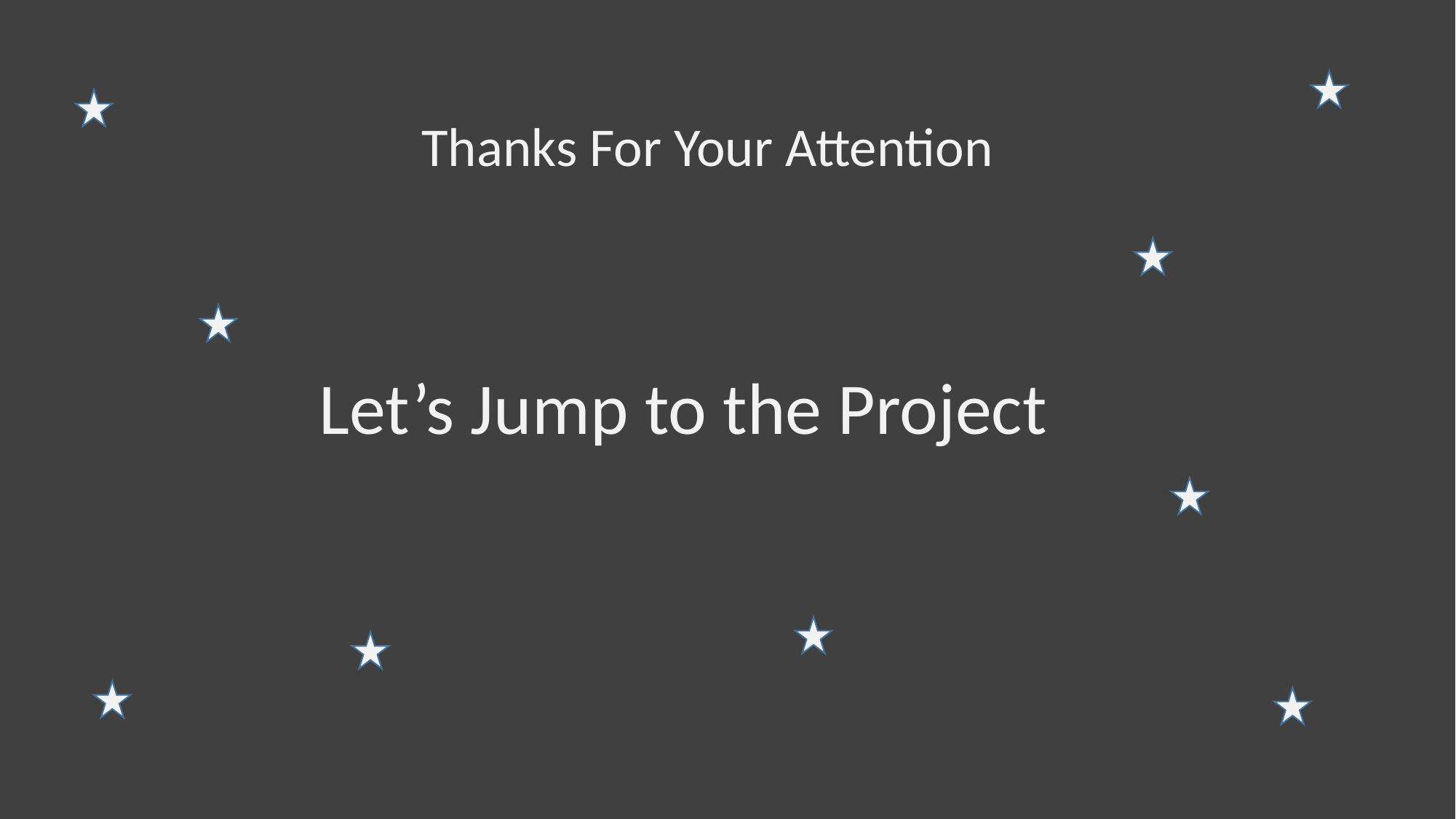

Thanks For Your Attention

Let’s Jump to the Project